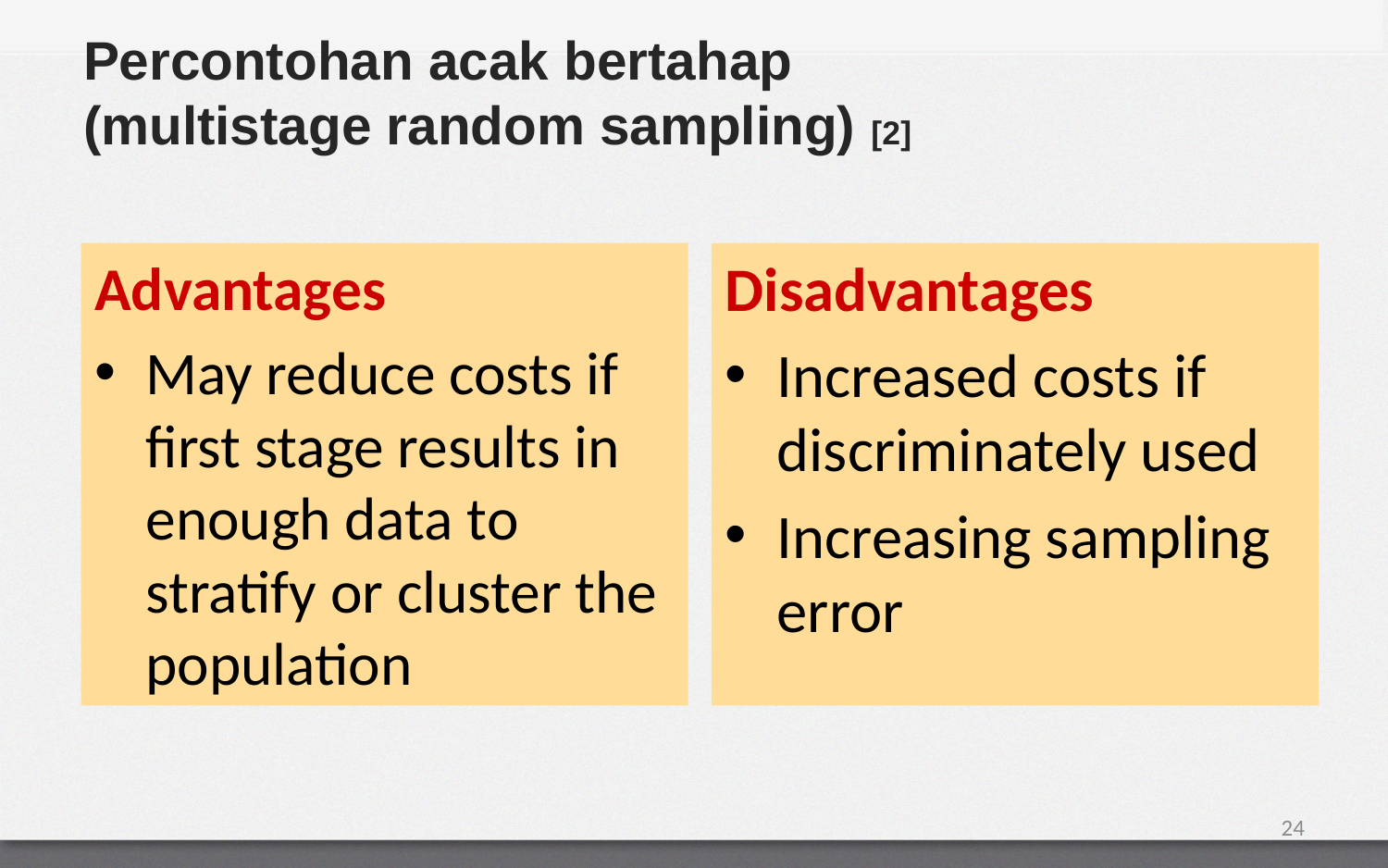

# Percontohan acak bertahap (multistage random sampling) [2]
Advantages
May reduce costs if first stage results in enough data to stratify or cluster the population
Disadvantages
Increased costs if discriminately used
Increasing sampling error
24